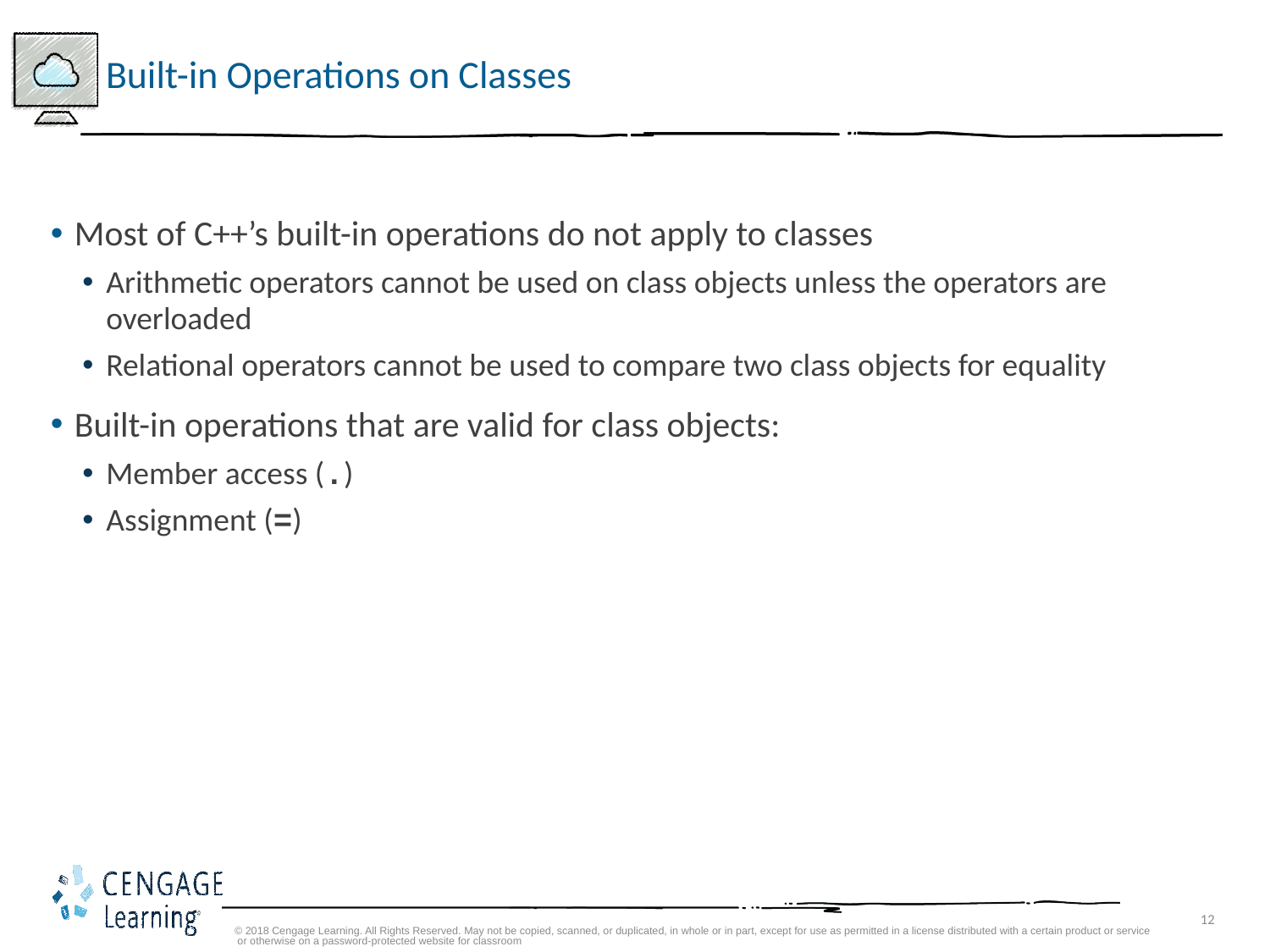

# Built-in Operations on Classes
Most of C++’s built-in operations do not apply to classes
Arithmetic operators cannot be used on class objects unless the operators are overloaded
Relational operators cannot be used to compare two class objects for equality
Built-in operations that are valid for class objects:
Member access (.)
Assignment (=)
© 2018 Cengage Learning. All Rights Reserved. May not be copied, scanned, or duplicated, in whole or in part, except for use as permitted in a license distributed with a certain product or service or otherwise on a password-protected website for classroom